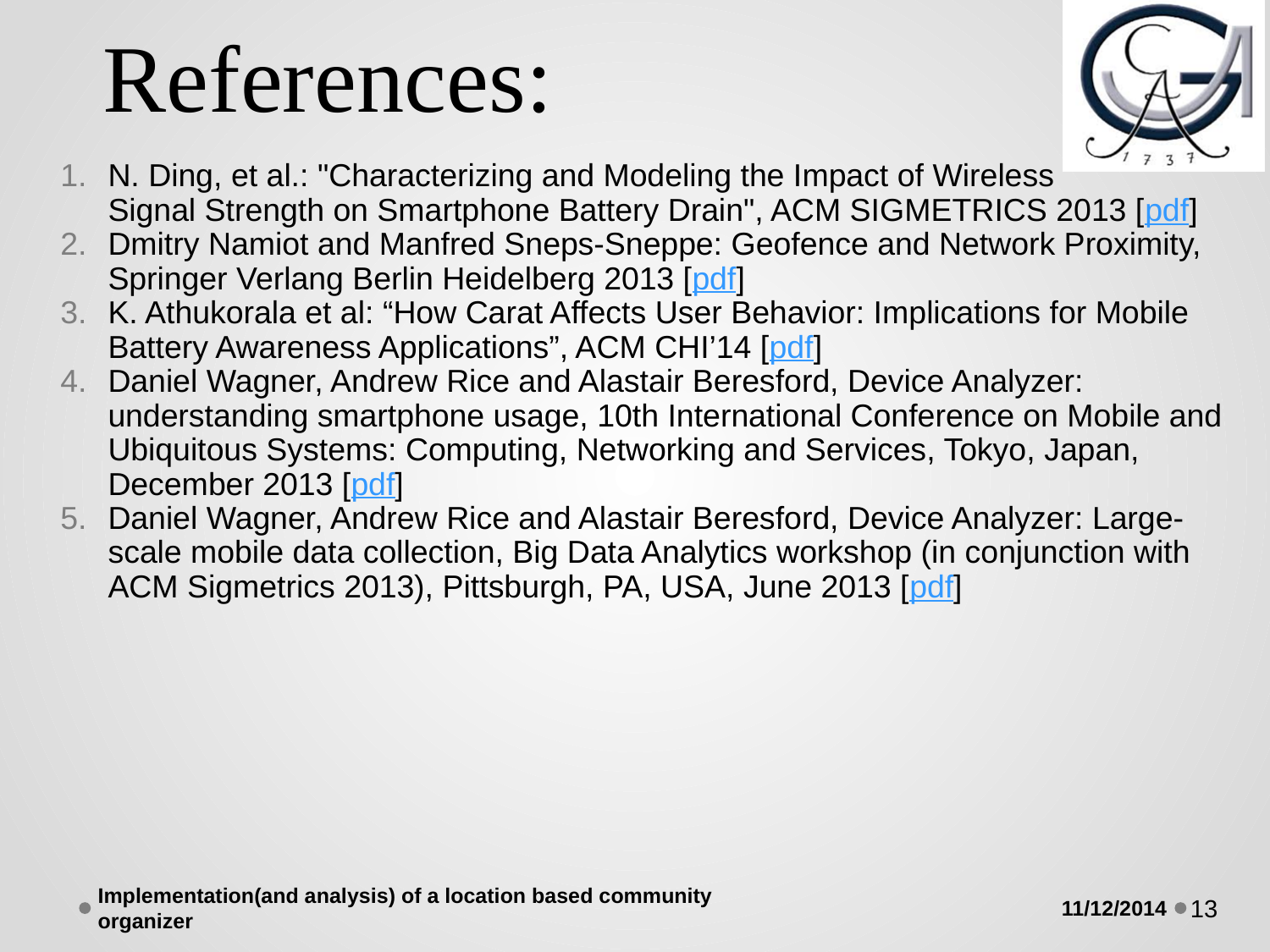

# References:
N. Ding, et al.: "Characterizing and Modeling the Impact of Wireless
Signal Strength on Smartphone Battery Drain", ACM SIGMETRICS 2013 [pdf]
Dmitry Namiot and Manfred Sneps-Sneppe: Geofence and Network Proximity, Springer Verlang Berlin Heidelberg 2013 [pdf]
K. Athukorala et al: “How Carat Affects User Behavior: Implications for Mobile Battery Awareness Applications”, ACM CHI’14 [pdf]
Daniel Wagner, Andrew Rice and Alastair Beresford, Device Analyzer:  understanding smartphone usage, 10th International Conference on Mobile and Ubiquitous Systems: Computing, Networking and Services, Tokyo, Japan, December 2013 [pdf]
Daniel Wagner, Andrew Rice and Alastair Beresford, Device Analyzer: Large-scale mobile data collection, Big Data Analytics workshop (in conjunction with ACM Sigmetrics 2013), Pittsburgh, PA, USA, June 2013 [pdf]

Implementation(and analysis) of a location based community organizer
11/12/2014
13